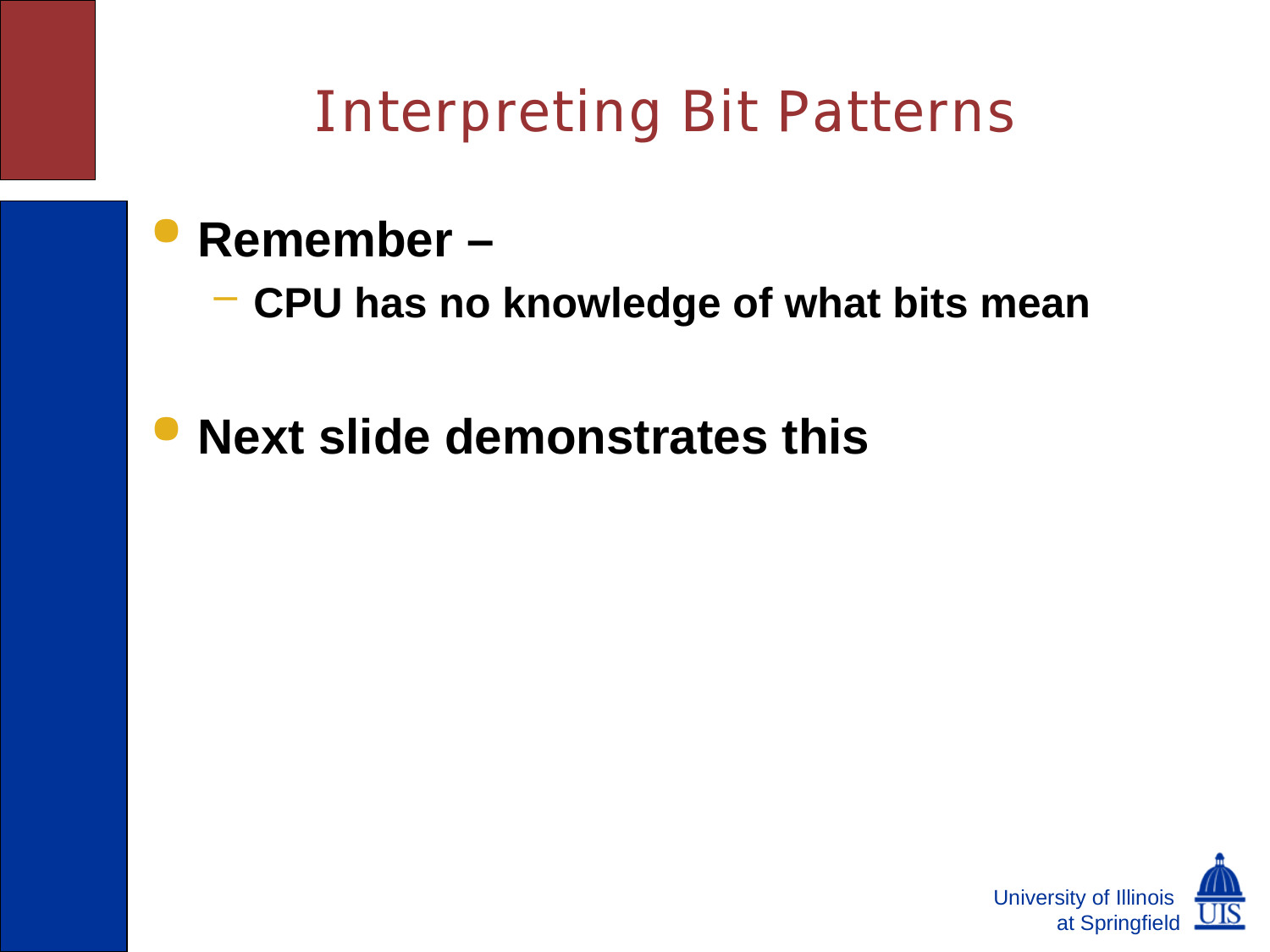

Interpreting Bit Patterns
Remember –
CPU has no knowledge of what bits mean

Next slide demonstrates this